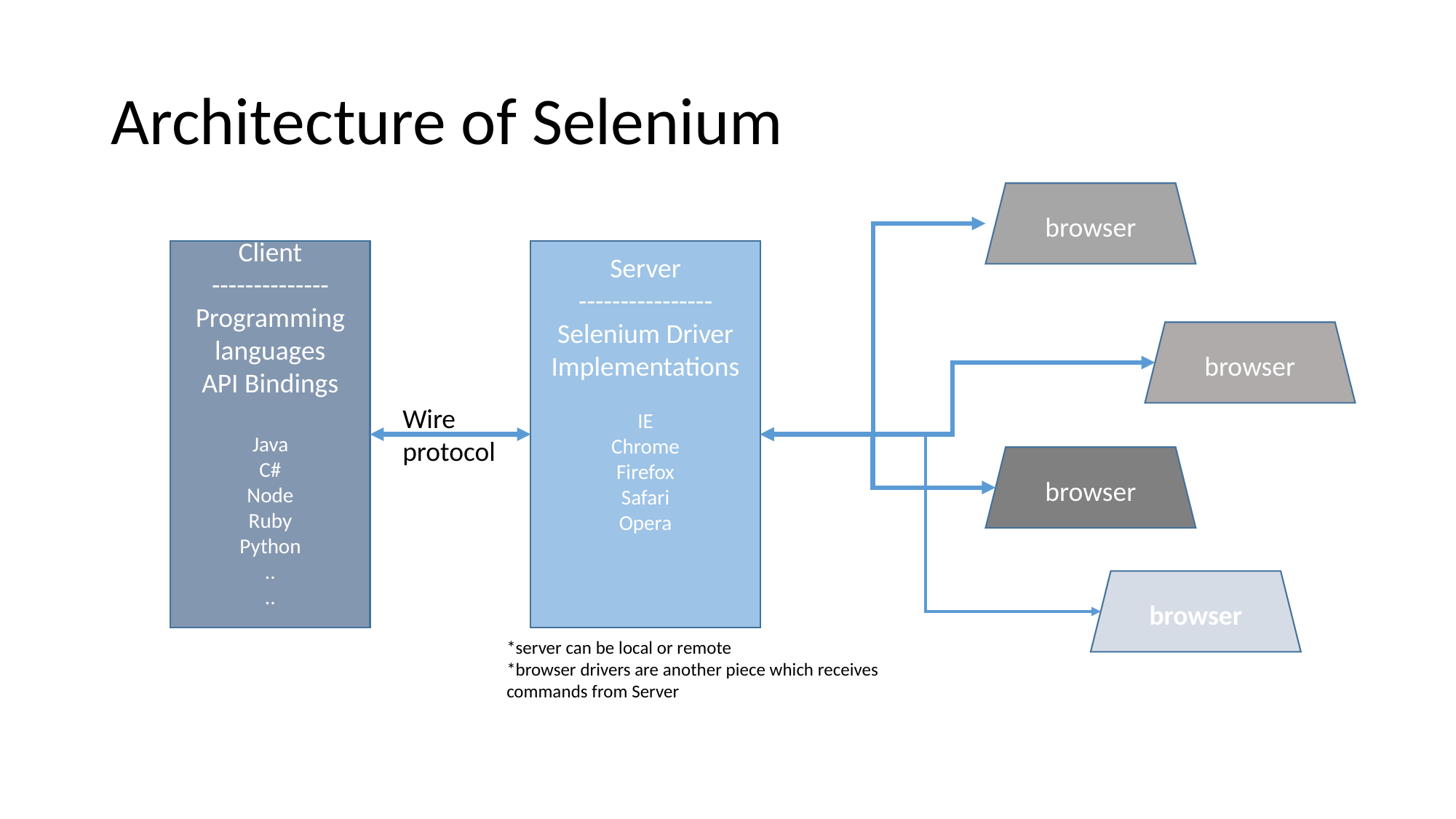

# Architecture of Selenium
browser

Client
--------------
Programming languages
API Bindings

Java
C#
Node
Ruby
Python
..
..

Server
----------------
Selenium Driver
Implementations

IE
Chrome
Firefox
Safari
Opera

browser
Wire protocol
browser
browser
*server can be local or remote
*browser drivers are another piece which receives commands from Server